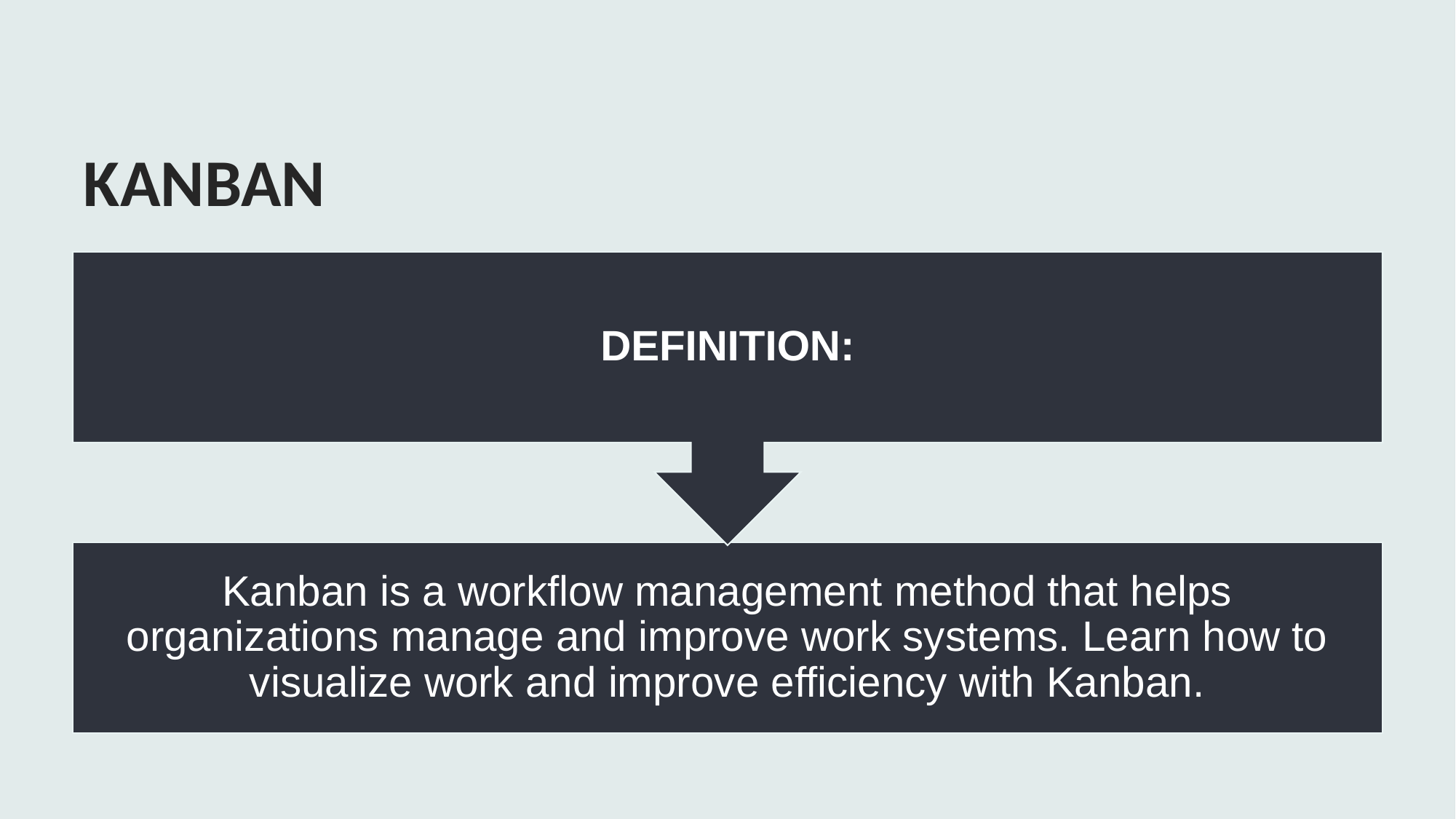

# KANBAN
Kanban is a workflow management method that helps organizations manage and improve work systems. Learn how to visualize work and improve efficiency with Kanban.
DEFINITION: